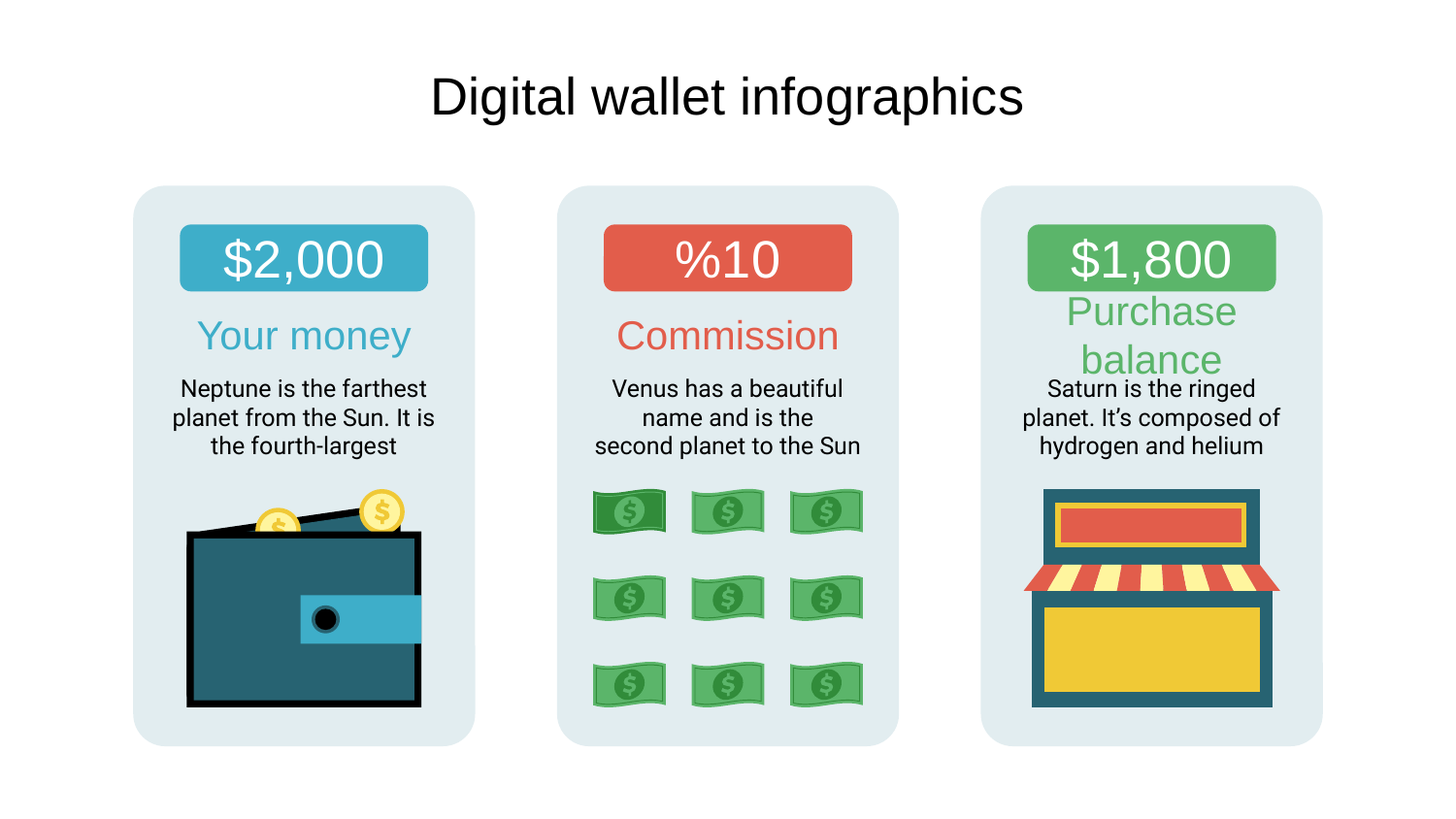

# Digital wallet infographics

$2,000
Your money
Neptune is the farthest planet from the Sun. It is the fourth-largest

%10
Commission
Venus has a beautiful name and is the
second planet to the Sun

$1,800
Purchase balance
Saturn is the ringed planet. It’s composed of hydrogen and helium